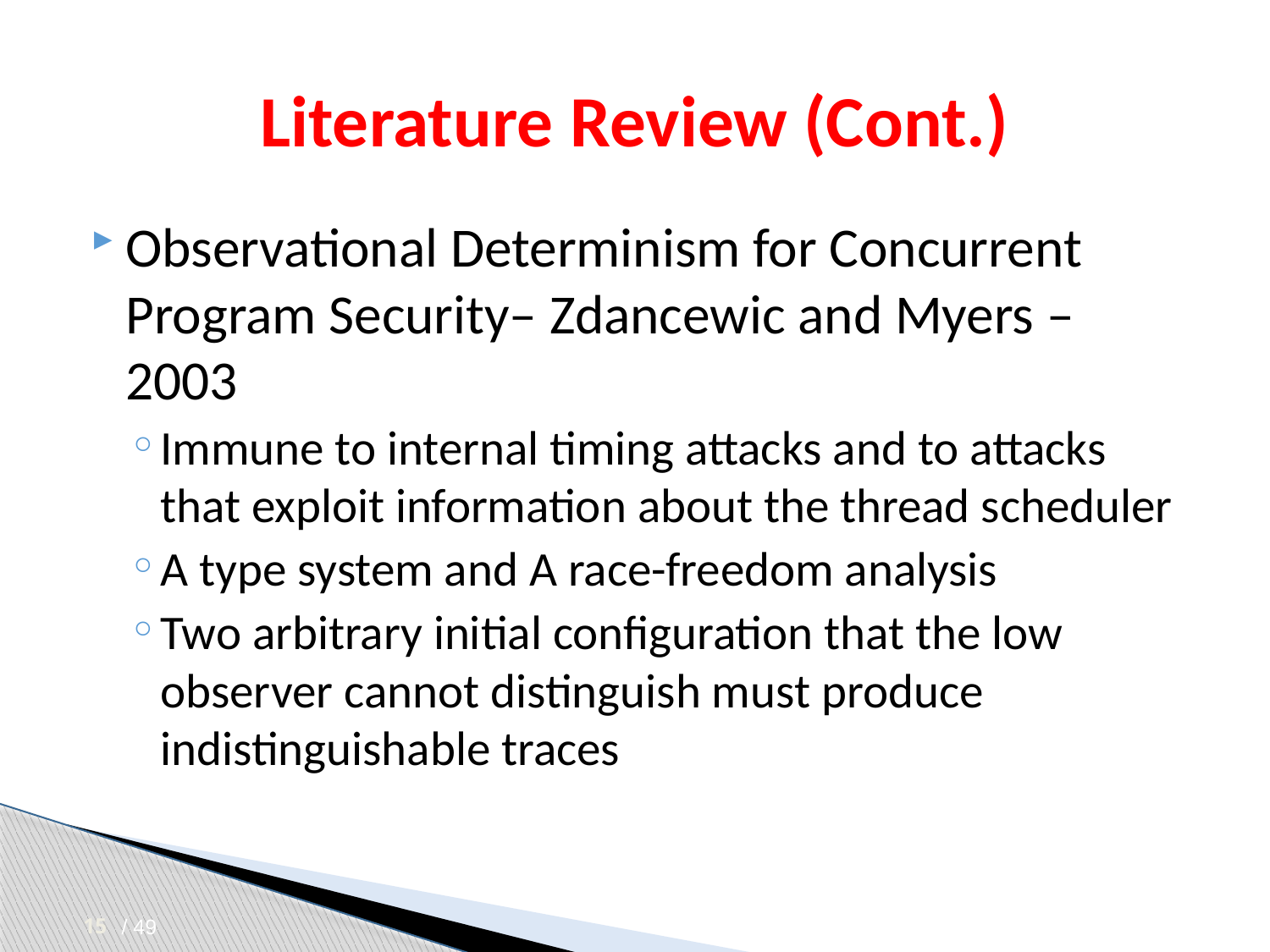

# Literature Review (Cont.)
Observational Determinism for Concurrent Program Security– Zdancewic and Myers – 2003
Immune to internal timing attacks and to attacks that exploit information about the thread scheduler
A type system and A race-freedom analysis
Two arbitrary initial configuration that the low observer cannot distinguish must produce indistinguishable traces

15